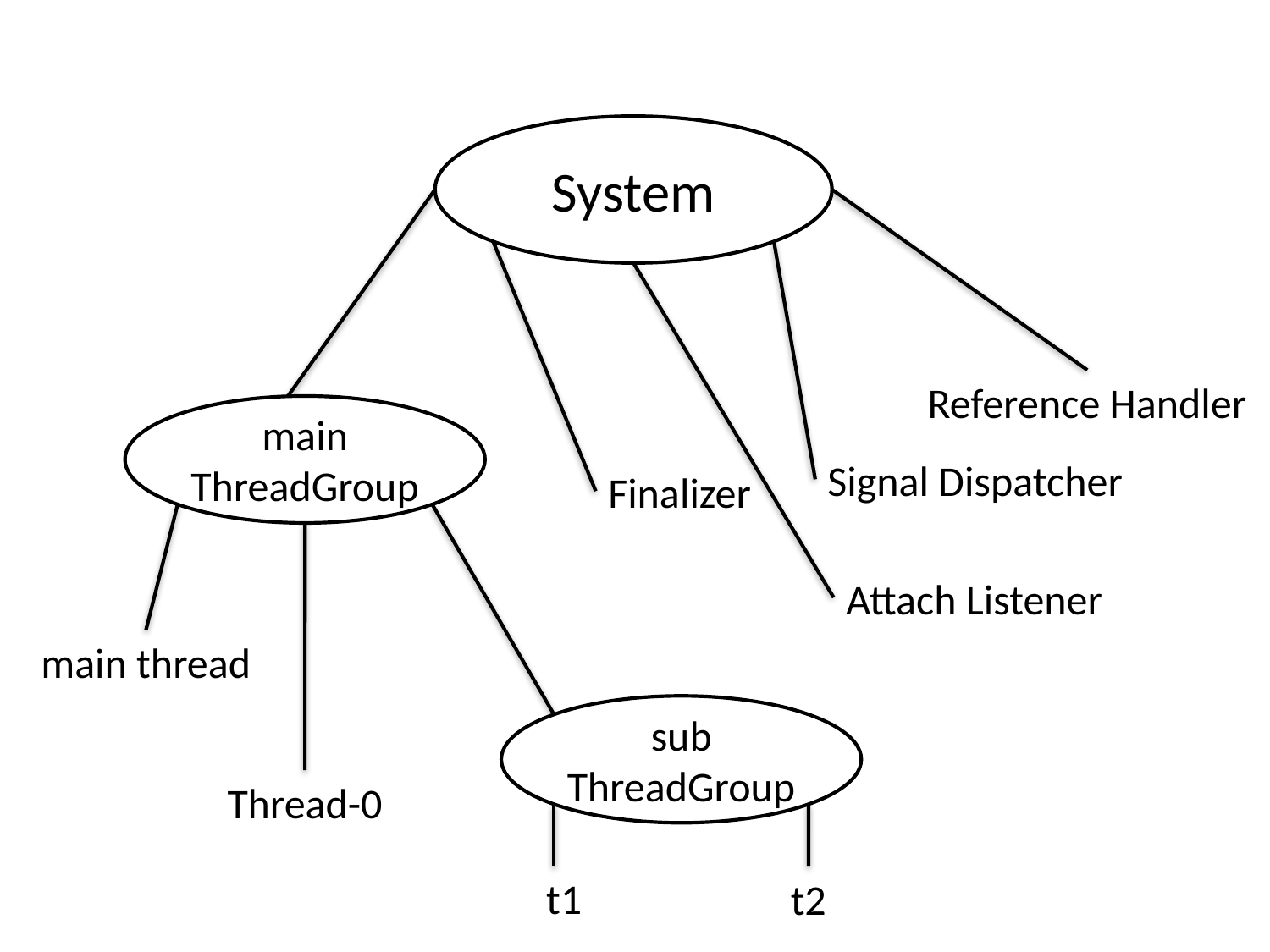

System
Reference Handler
main ThreadGroup
Signal Dispatcher
Finalizer
Attach Listener
main thread
sub ThreadGroup
Thread-0
t1
t2